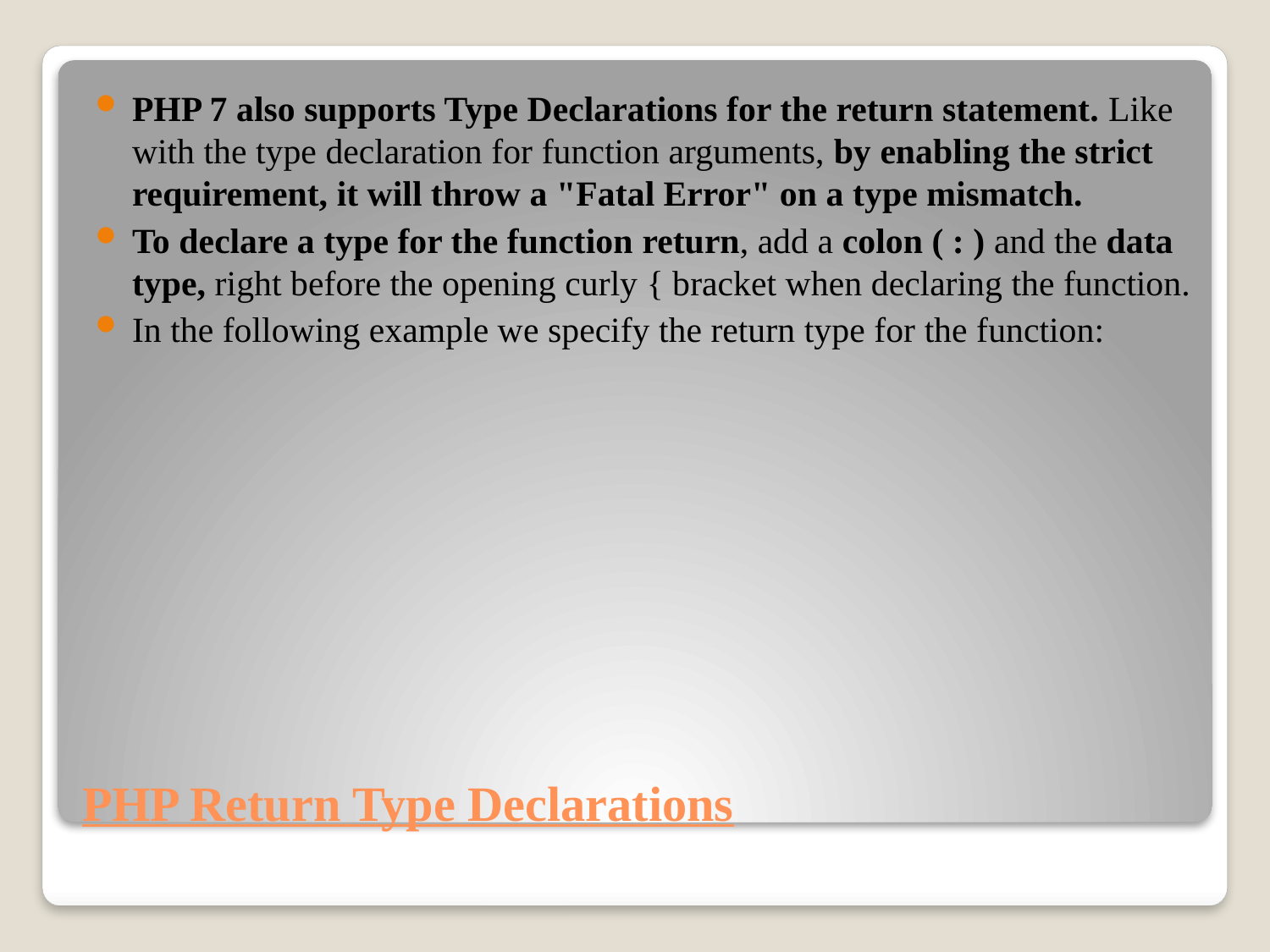

PHP 7 also supports Type Declarations for the return statement. Like with the type declaration for function arguments, by enabling the strict requirement, it will throw a "Fatal Error" on a type mismatch.
To declare a type for the function return, add a colon ( : ) and the data type, right before the opening curly { bracket when declaring the function.
In the following example we specify the return type for the function:

# PHP Return Type Declarations